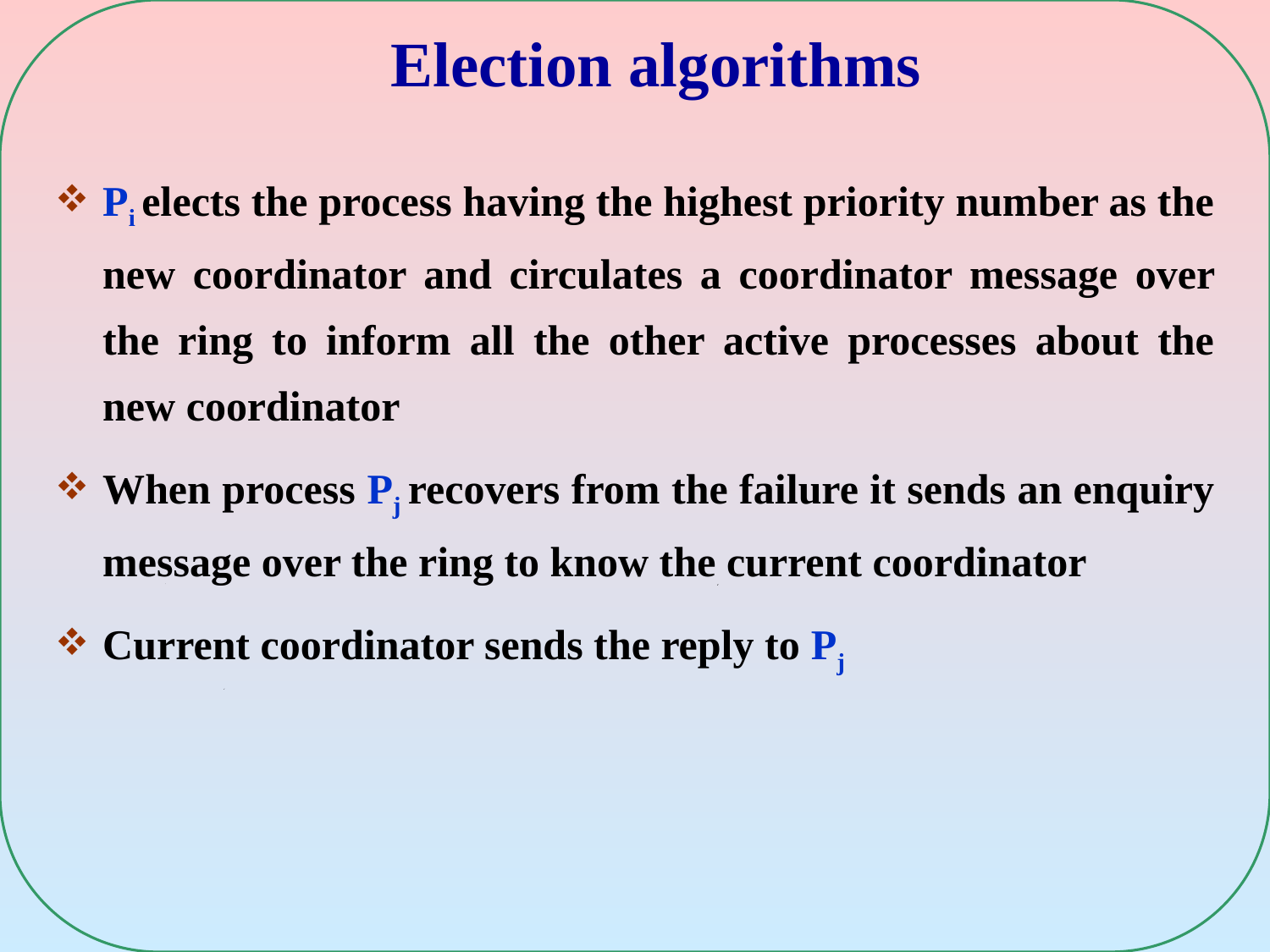

# Election algorithms
Pi elects the process having the highest priority number as the new coordinator and circulates a coordinator message over the ring to inform all the other active processes about the new coordinator
When process Pj recovers from the failure it sends an enquiry message over the ring to know the current coordinator
Current coordinator sends the reply to Pj